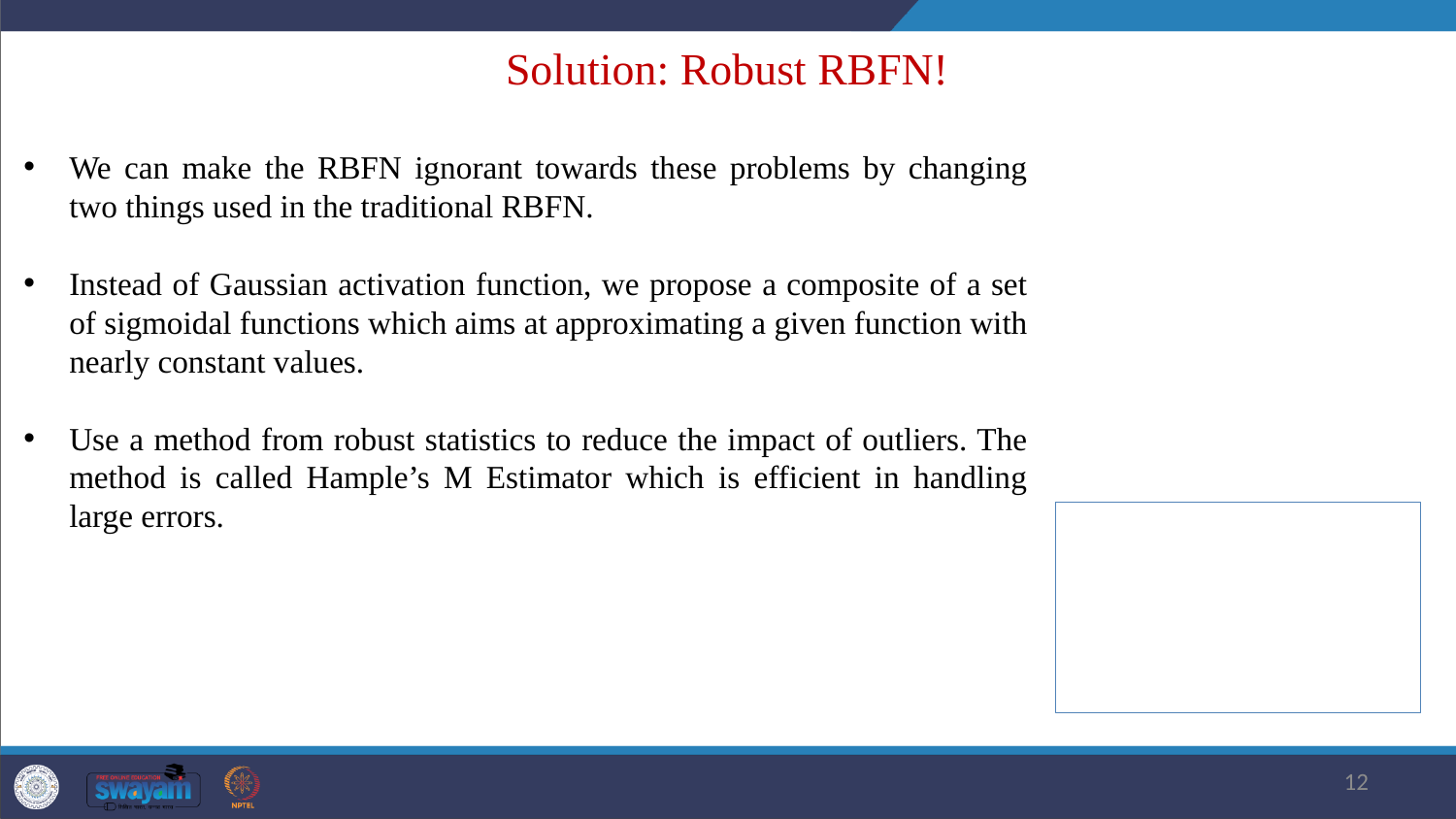

Solution: Robust RBFN!
We can make the RBFN ignorant towards these problems by changing two things used in the traditional RBFN.

Instead of Gaussian activation function, we propose a composite of a set of sigmoidal functions which aims at approximating a given function with nearly constant values.

Use a method from robust statistics to reduce the impact of outliers. The method is called Hample’s M Estimator which is efficient in handling large errors.
12